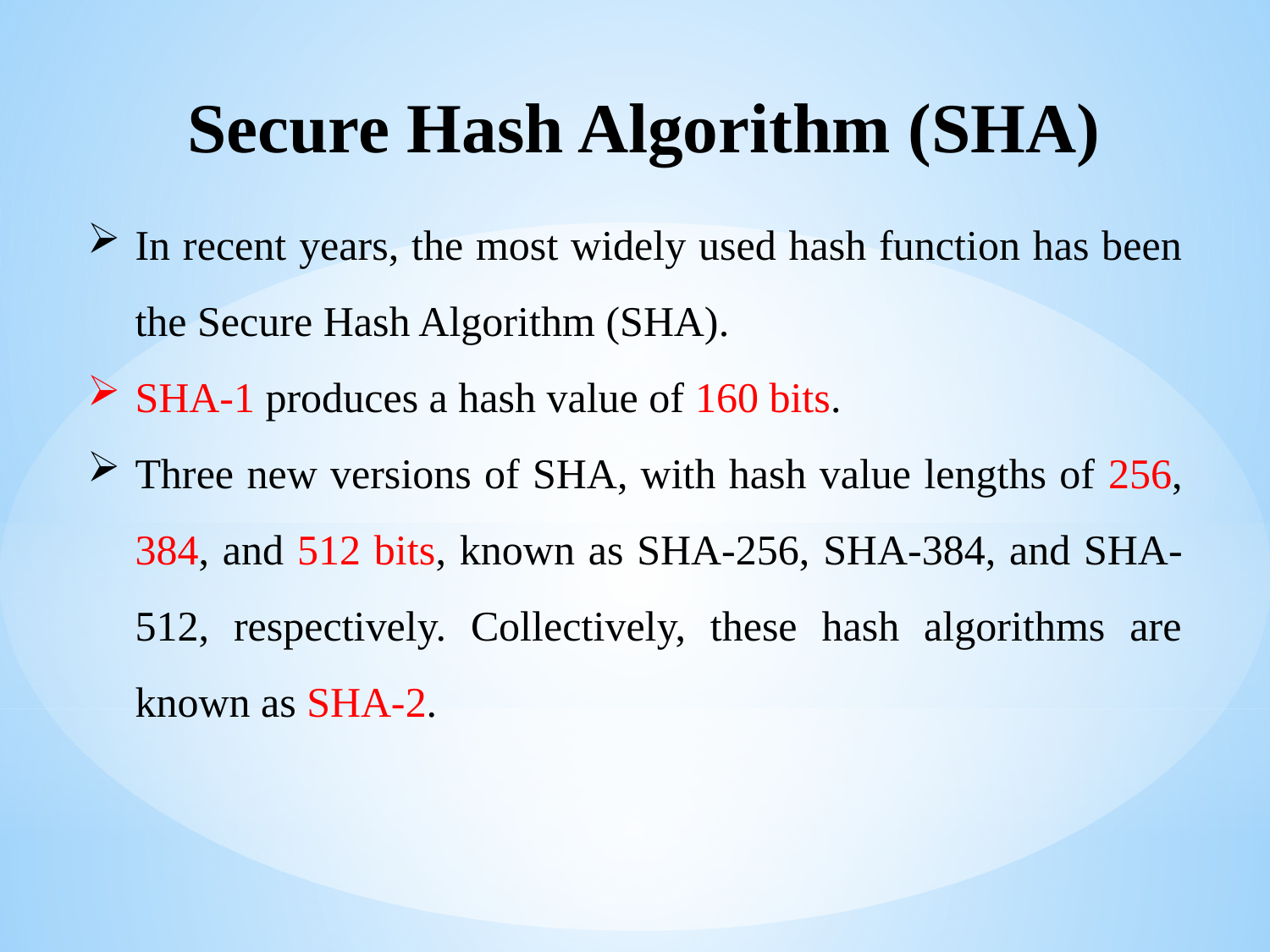

Secure Hash Algorithm (SHA)
In recent years, the most widely used hash function has been the Secure Hash Algorithm (SHA).
SHA-1 produces a hash value of 160 bits.
Three new versions of SHA, with hash value lengths of 256, 384, and 512 bits, known as SHA-256, SHA-384, and SHA-512, respectively. Collectively, these hash algorithms are known as SHA-2.